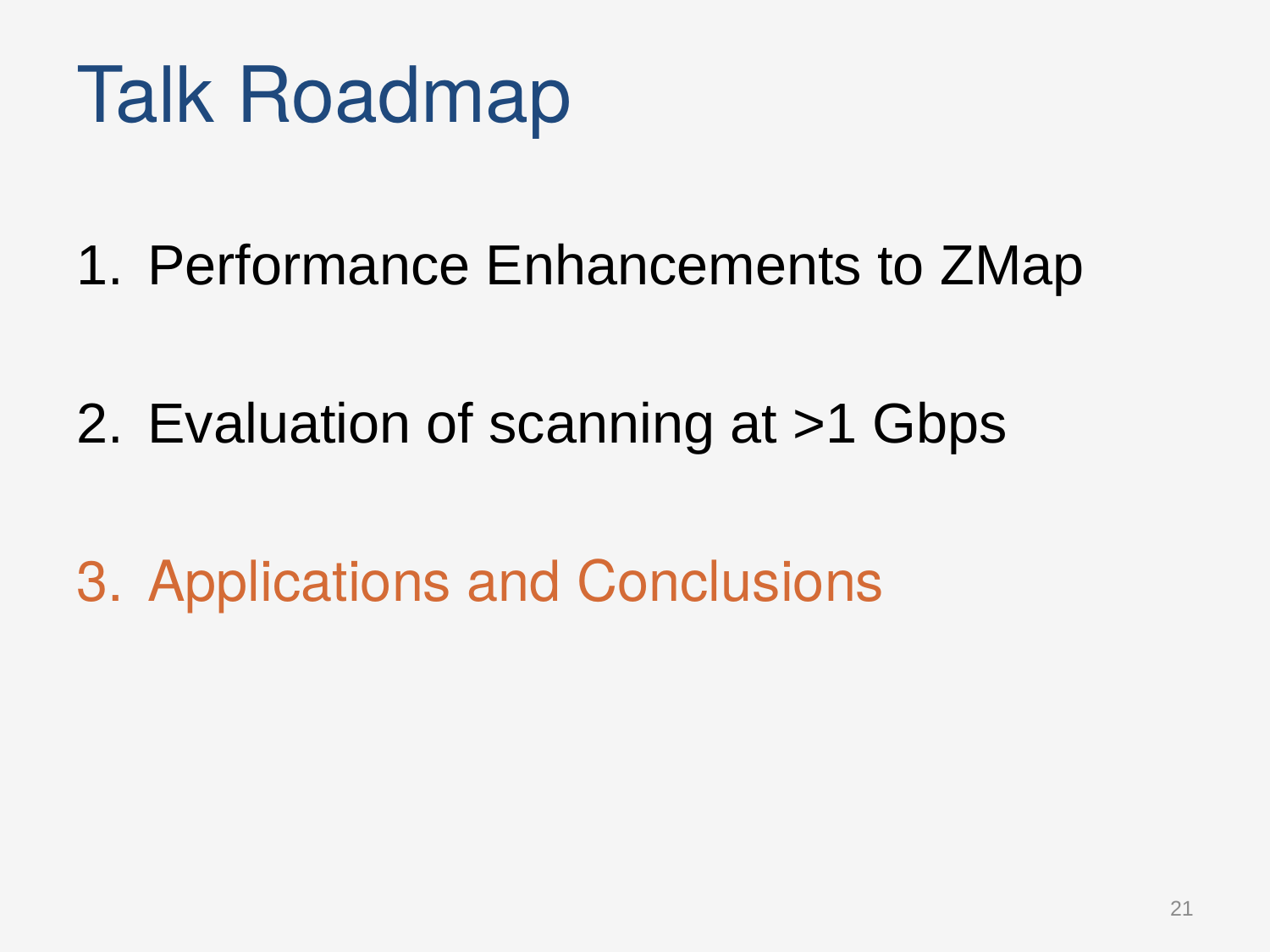

# Talk Roadmap
Performance Enhancements to ZMap

Evaluation of scanning at >1 Gbps

Applications and Conclusions
21